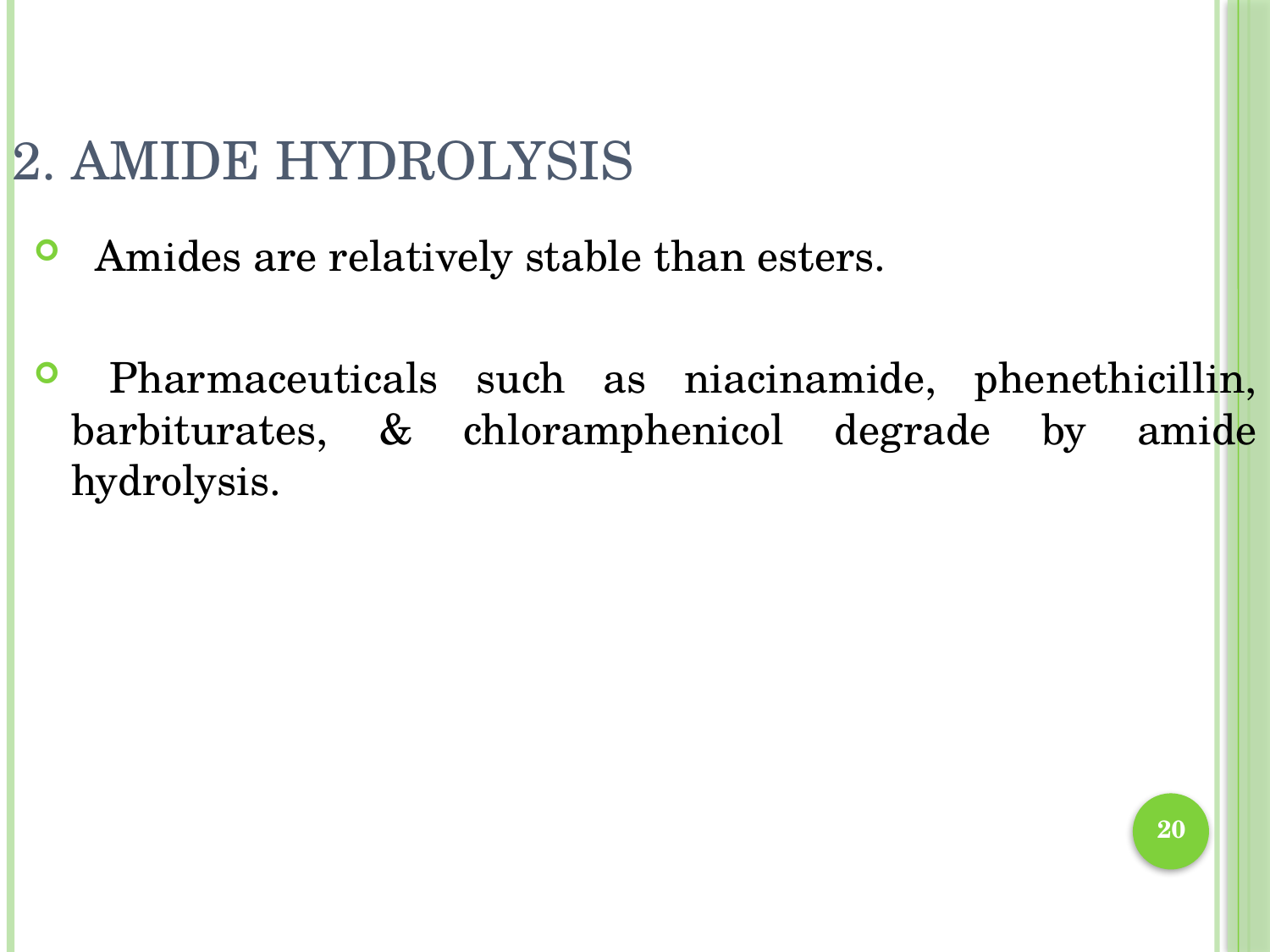

# 2. Amide hydrolysis
  Amides are relatively stable than esters.

 Pharmaceuticals such as niacinamide, phenethicillin, barbiturates, & chloramphenicol degrade by amide hydrolysis.
20